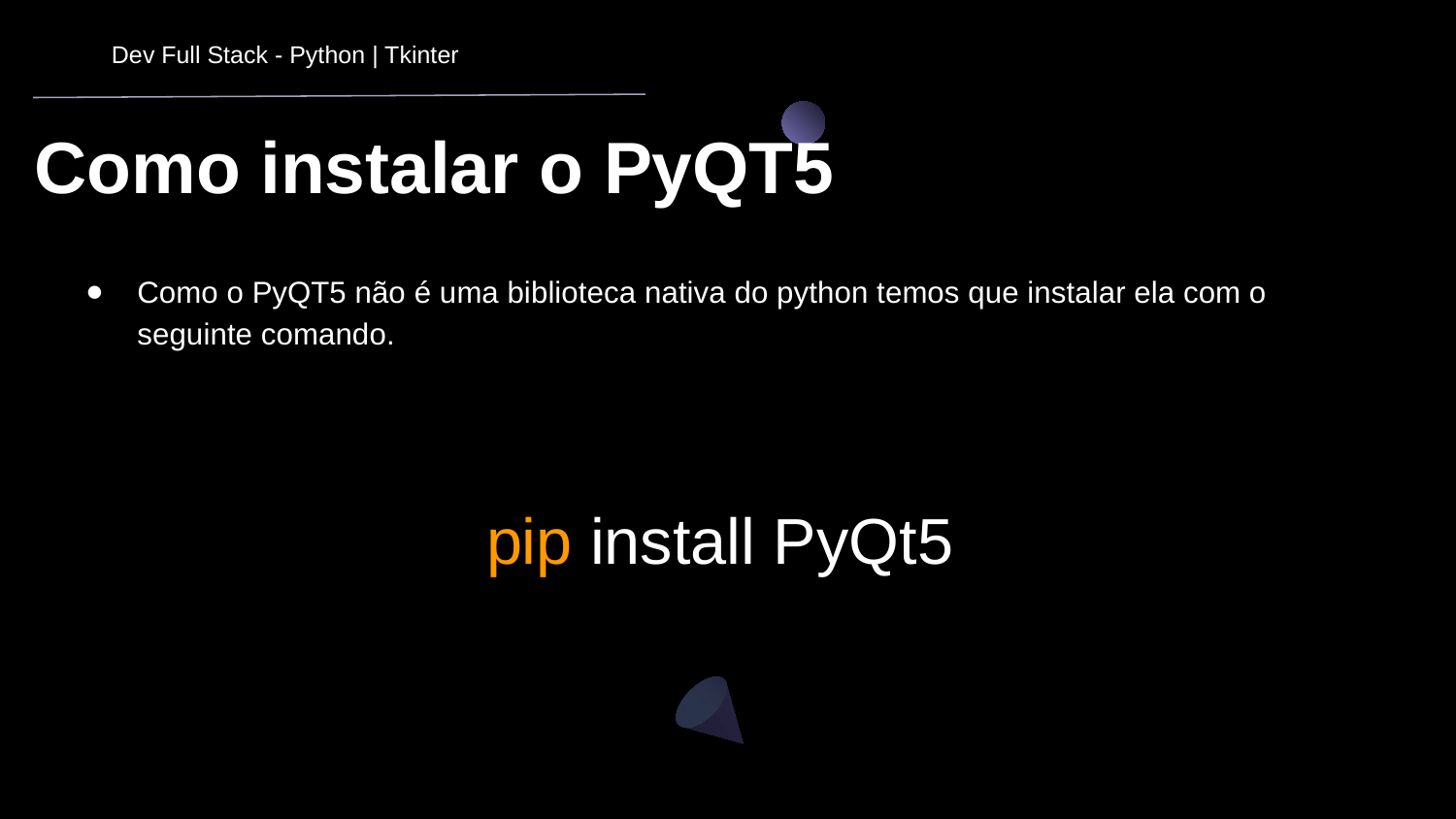

Dev Full Stack - Python | Tkinter
# Como instalar o PyQT5
Como o PyQT5 não é uma biblioteca nativa do python temos que instalar ela com o seguinte comando.

pip install PyQt5